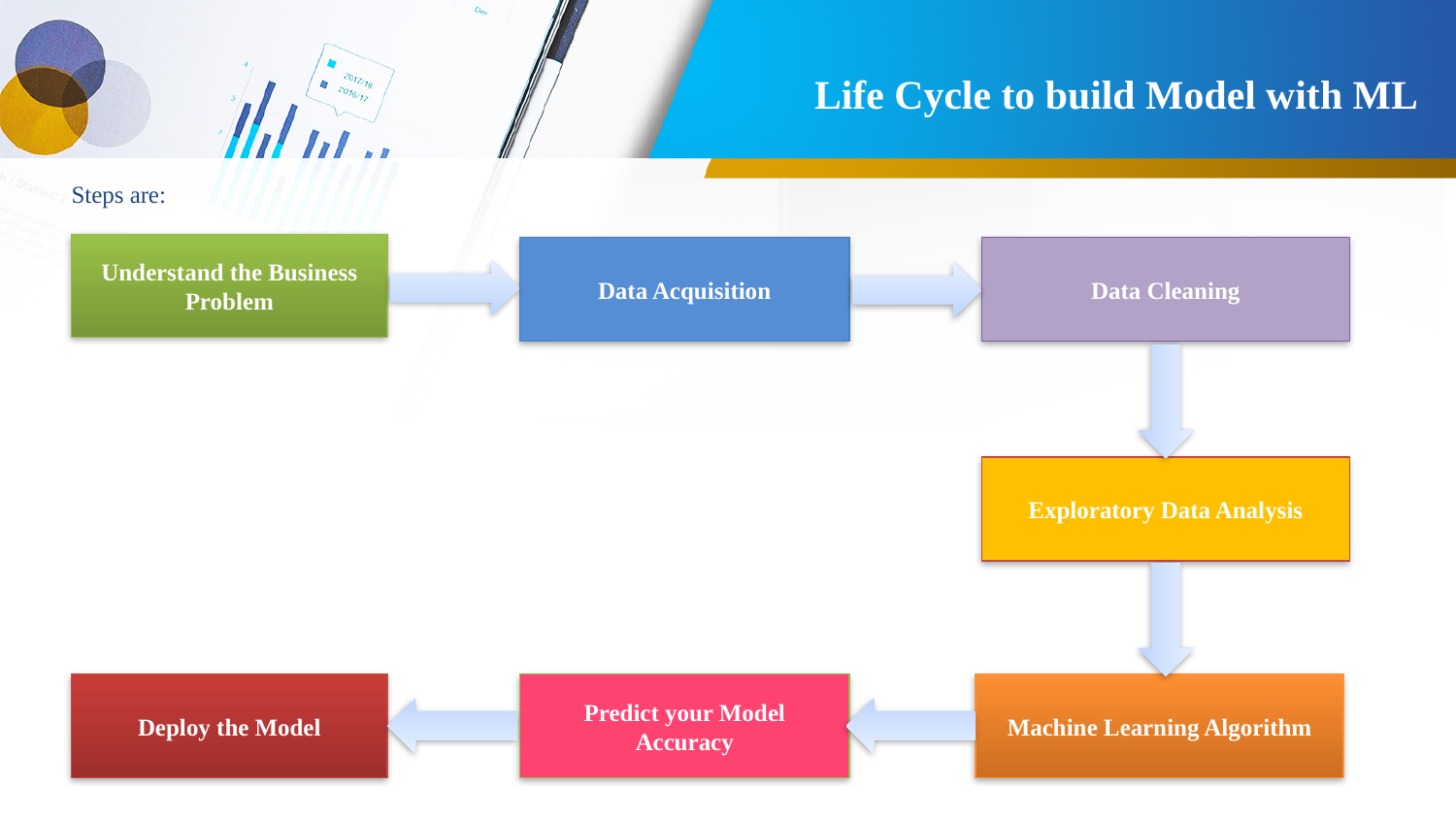

# Life Cycle to build Model with ML
Steps are:

Understand the Business Problem
Data Acquisition
Data Cleaning

Exploratory Data Analysis

Deploy the Model
Predict your Model Accuracy
Machine Learning Algorithm